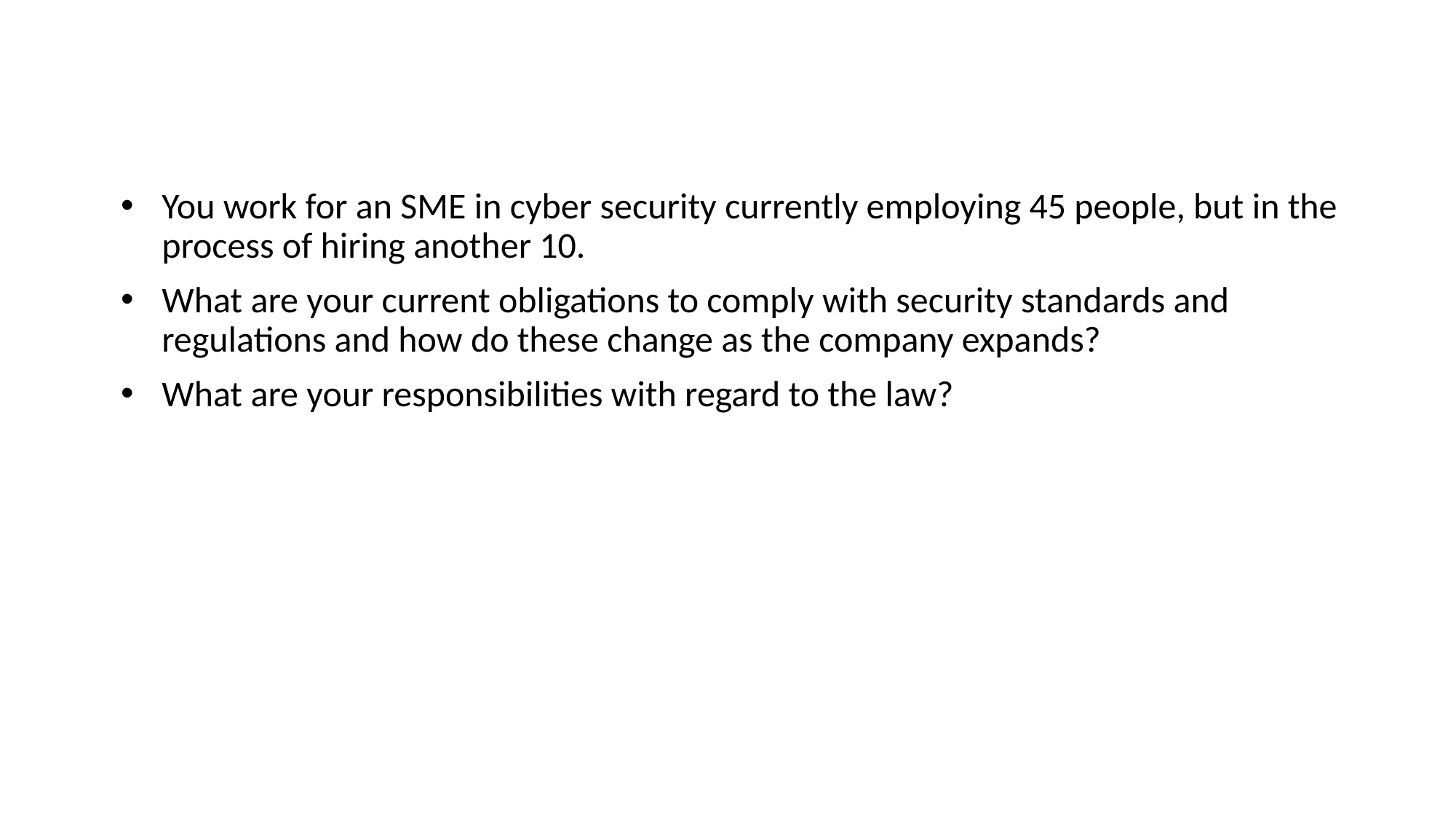

You work for an SME in cyber security currently employing 45 people, but in the process of hiring another 10.
What are your current obligations to comply with security standards and regulations and how do these change as the company expands?
What are your responsibilities with regard to the law?